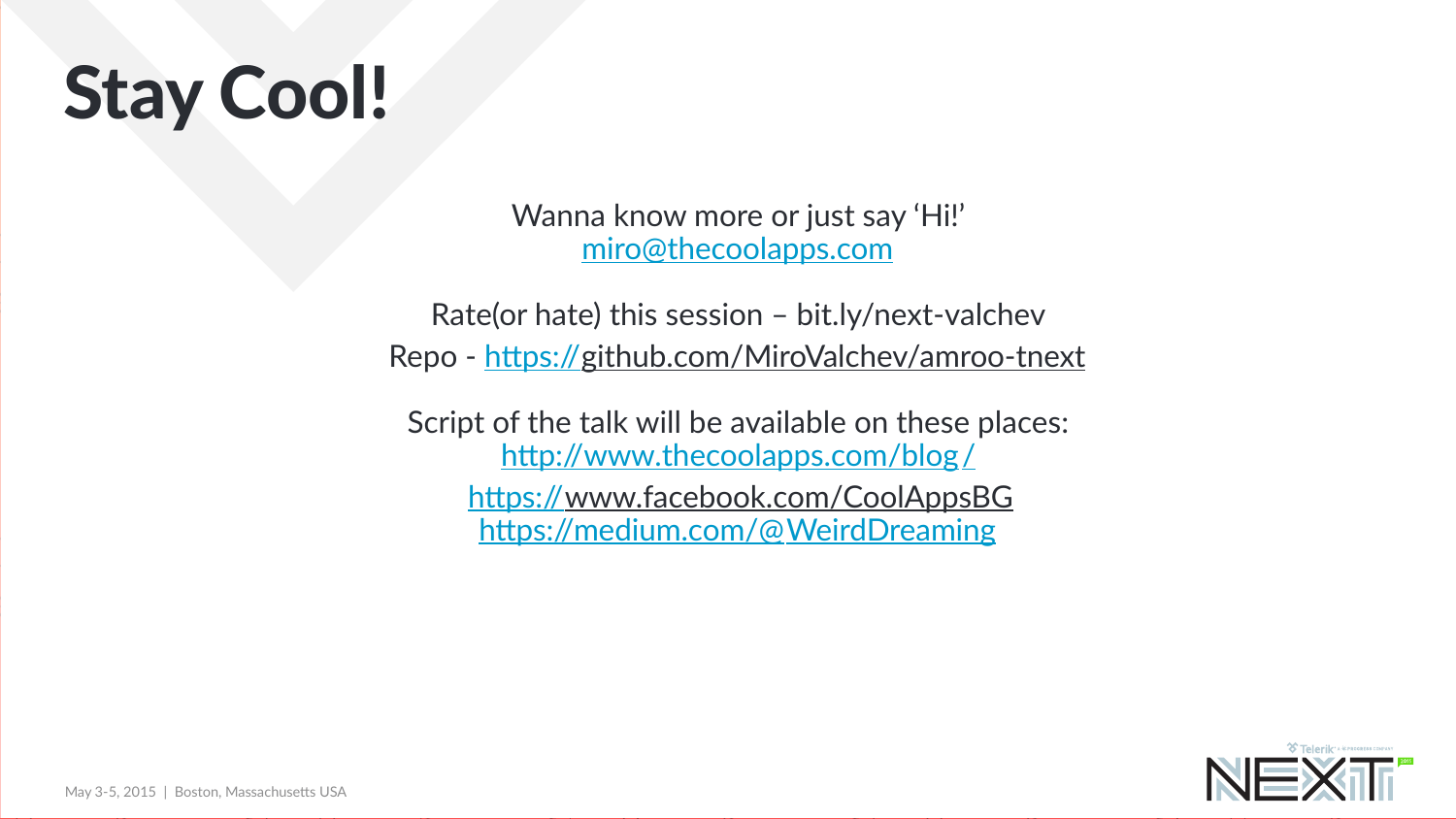

# Stay Cool!

Wanna know more or just say ‘Hi!’
miro@thecoolapps.com
Rate(or hate) this session – bit.ly/next-valchev
Repo - https://github.com/MiroValchev/amroo-tnext
Script of the talk will be available on these places:
http://www.thecoolapps.com/blog/
 https://www.facebook.com/CoolAppsBG
https://medium.com/@WeirdDreaming